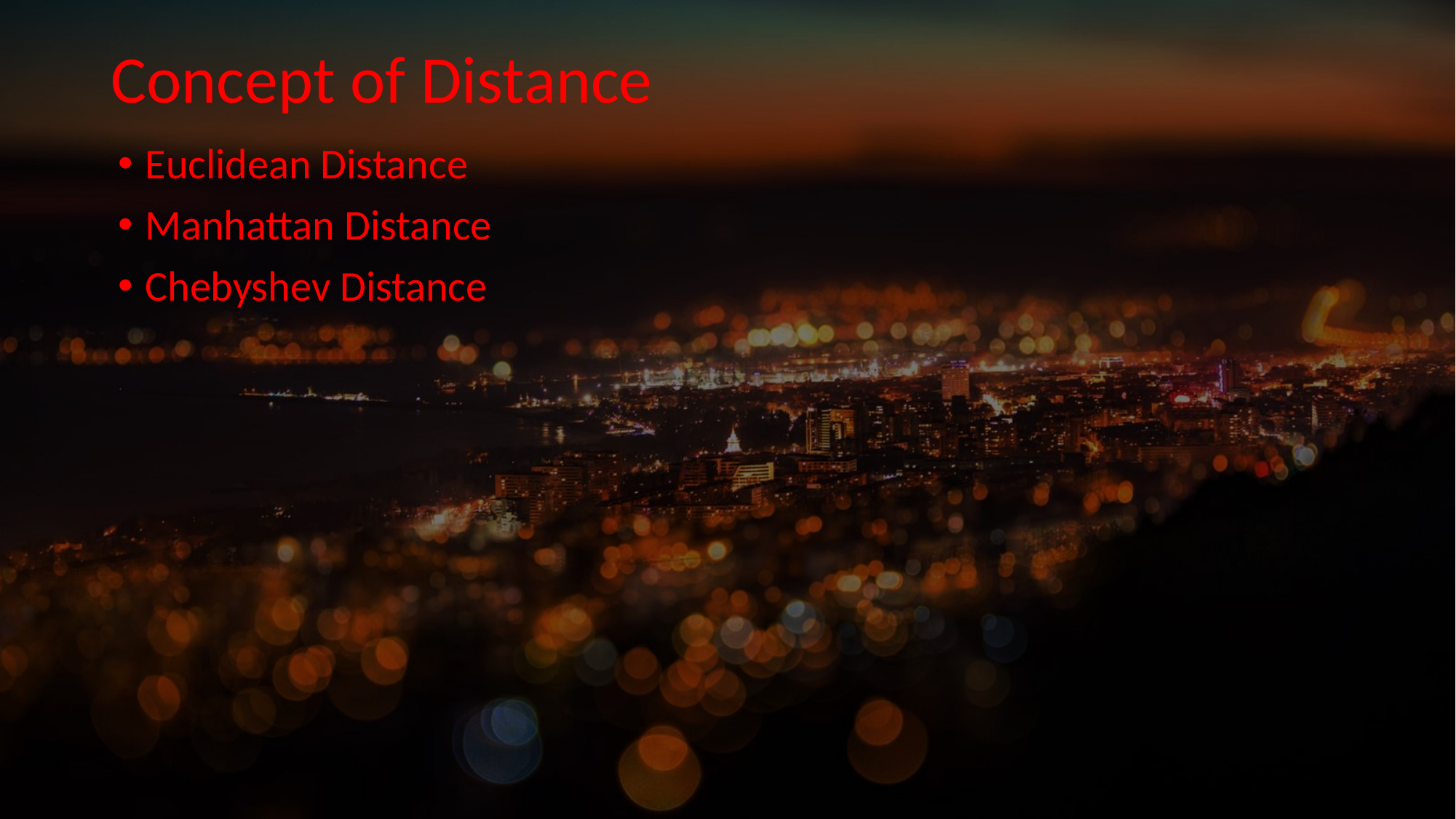

# Concept of Distance
Euclidean Distance
Manhattan Distance
Chebyshev Distance